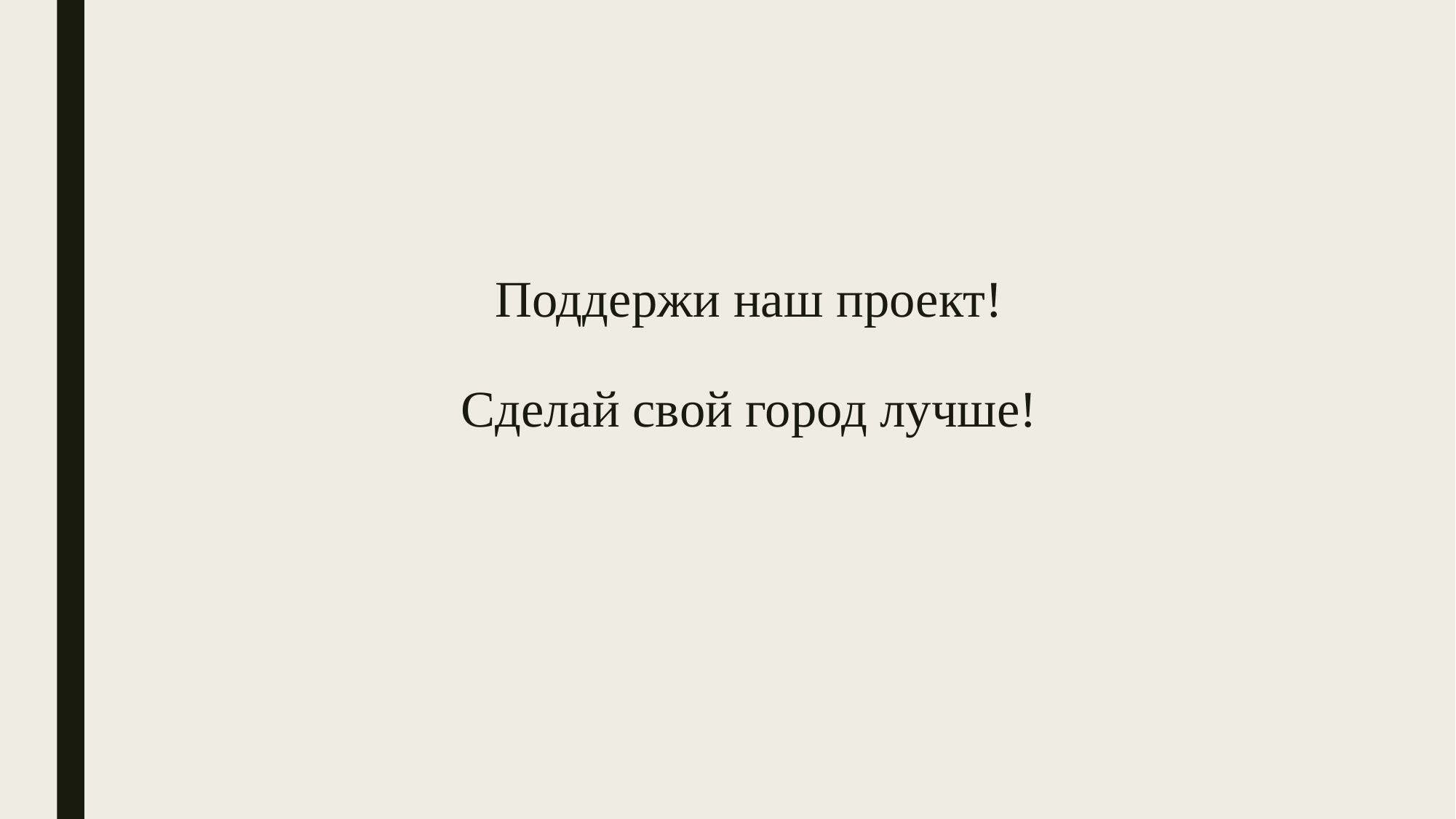

# Поддержи наш проект! Сделай свой город лучше!